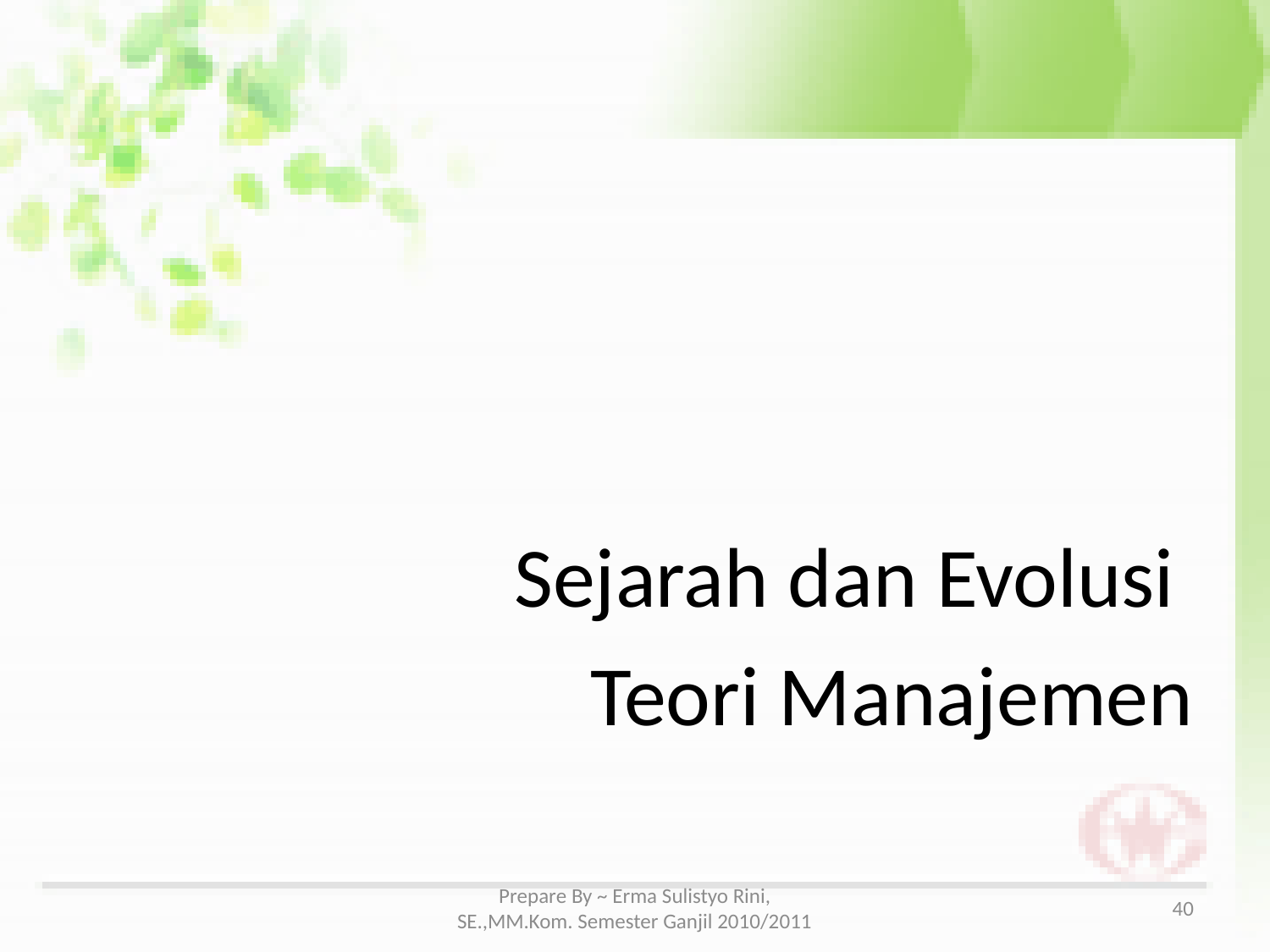

Sejarah dan Evolusi
Teori Manajemen
Prepare By ~ Erma Sulistyo Rini, SE.,MM.Kom. Semester Ganjil 2010/2011
40